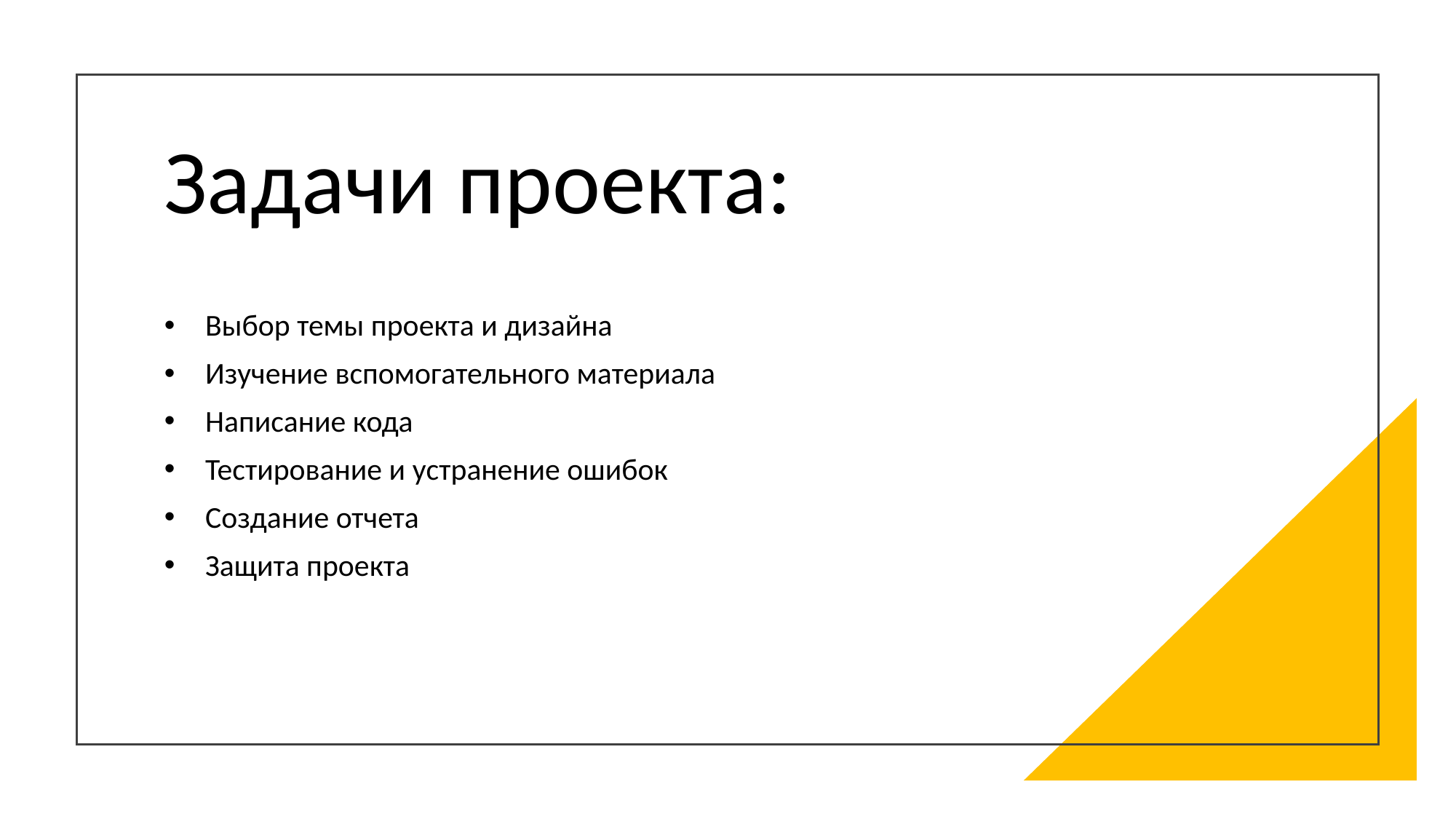

# Задачи проекта:
Выбор темы проекта и дизайна
Изучение вспомогательного материала
Написание кода
Тестирование и устранение ошибок
Создание отчета
Защита проекта